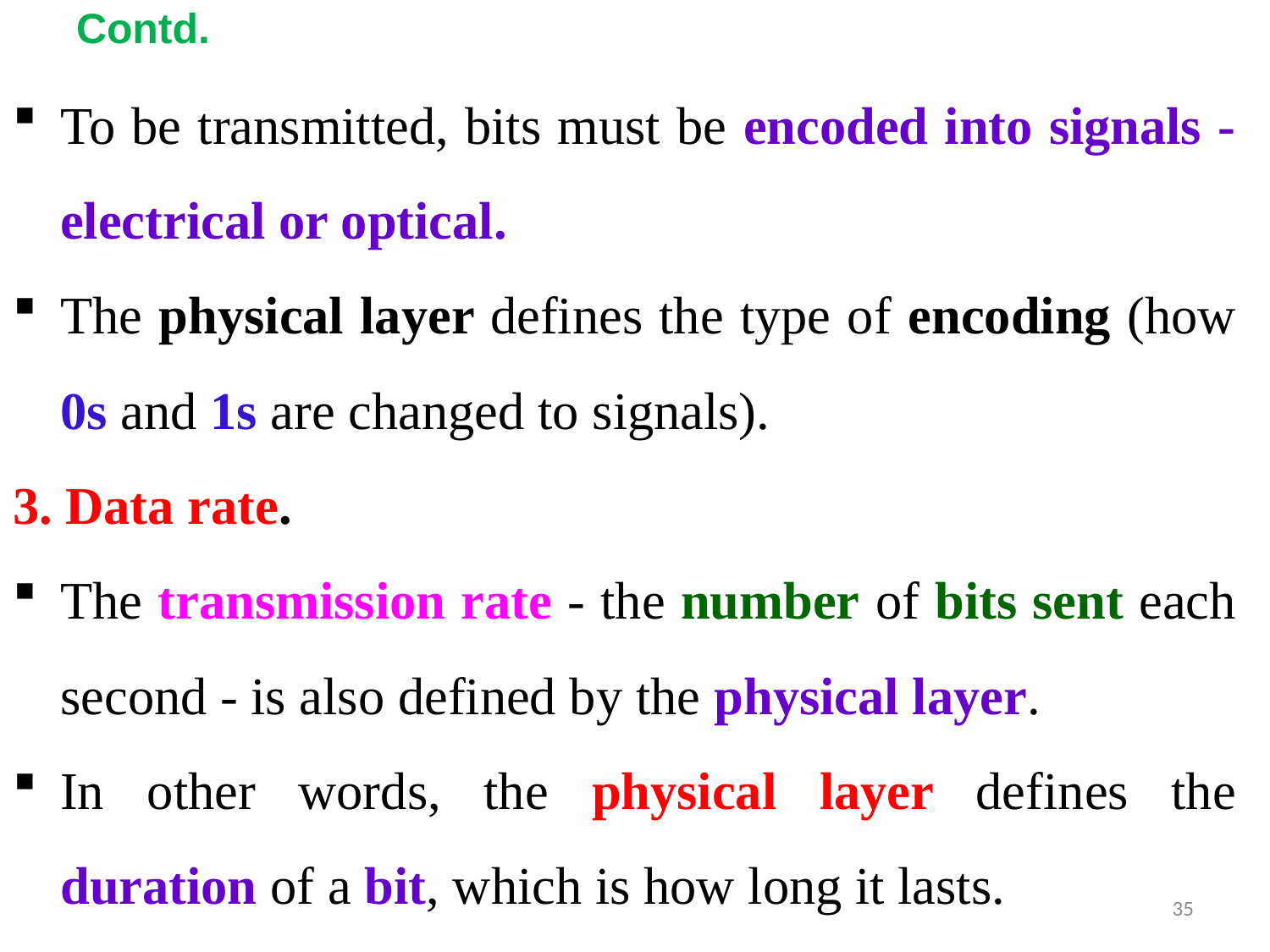

# Contd.
To be transmitted, bits must be encoded into signals - electrical or optical.
The physical layer defines the type of encoding (how 0s and 1s are changed to signals).
3. Data rate.
The transmission rate - the number of bits sent each second - is also defined by the physical layer.
In other words, the physical layer defines the duration of a bit, which is how long it lasts.
35